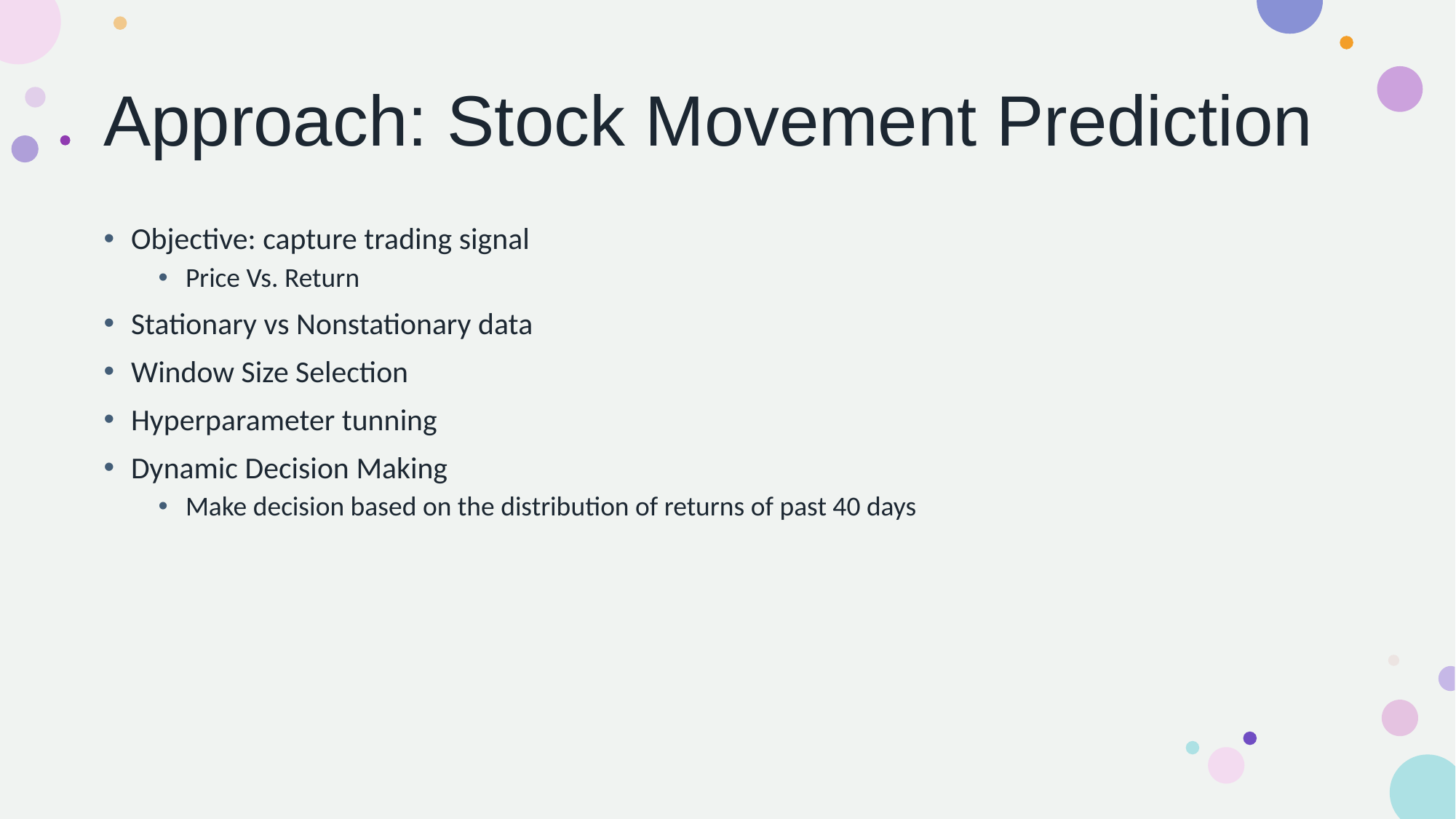

# Approach: Stock Movement Prediction
Objective: capture trading signal
Price Vs. Return
Stationary vs Nonstationary data
Window Size Selection
Hyperparameter tunning
Dynamic Decision Making
Make decision based on the distribution of returns of past 40 days